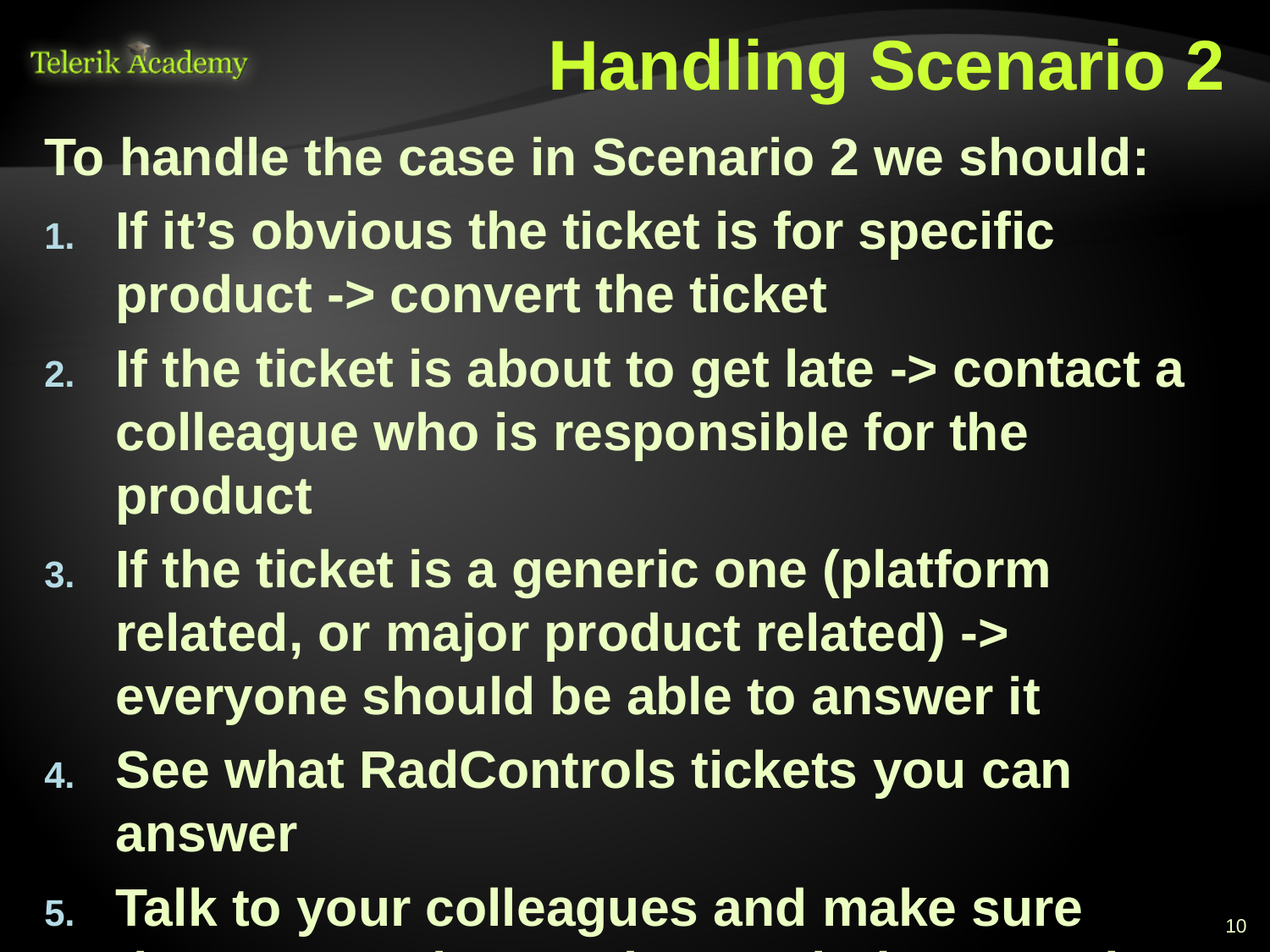

# Handling Scenario 2
To handle the case in Scenario 2 we should:
If it’s obvious the ticket is for specific product -> convert the ticket
If the ticket is about to get late -> contact a colleague who is responsible for the product
If the ticket is a generic one (platform related, or major product related) -> everyone should be able to answer it
See what RadControls tickets you can answer
Talk to your colleagues and make sure there are no late RadControls (common) tickets
10